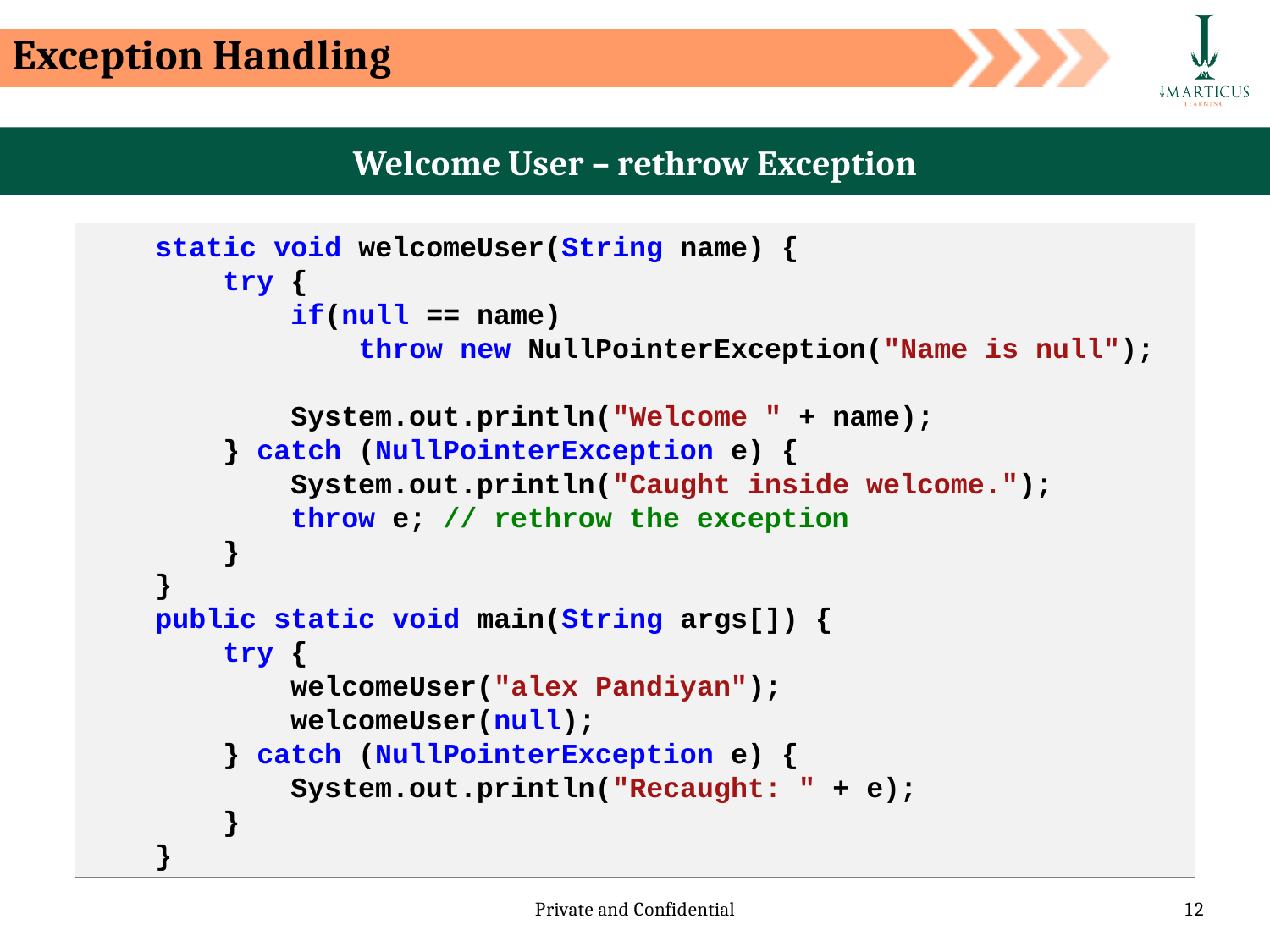

Exception Handling

Welcome User – rethrow Exception
    static void welcomeUser(String name) {
        try {
            if(null == name)
                throw new NullPointerException("Name is null");

            System.out.println("Welcome " + name);
        } catch (NullPointerException e) {
            System.out.println("Caught inside welcome.");
            throw e; // rethrow the exception
        }
    }
    public static void main(String args[]) {
        try {
            welcomeUser("alex Pandiyan");
            welcomeUser(null);
        } catch (NullPointerException e) {
            System.out.println("Recaught: " + e);
        }
    }